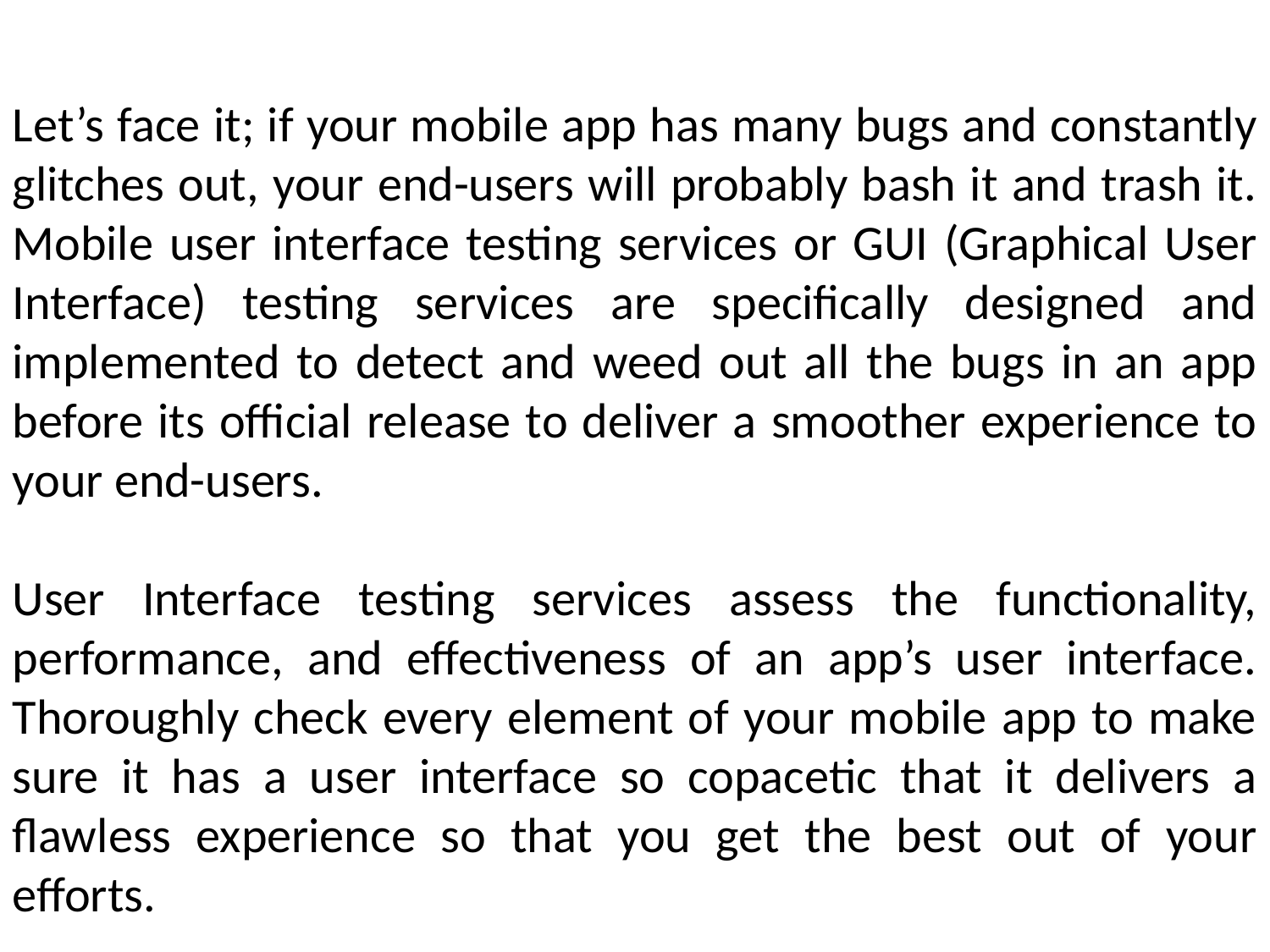

Let’s face it; if your mobile app has many bugs and constantly glitches out, your end-users will probably bash it and trash it. Mobile user interface testing services or GUI (Graphical User Interface) testing services are specifically designed and implemented to detect and weed out all the bugs in an app before its official release to deliver a smoother experience to your end-users.

User Interface testing services assess the functionality, performance, and effectiveness of an app’s user interface. Thoroughly check every element of your mobile app to make sure it has a user interface so copacetic that it delivers a flawless experience so that you get the best out of your efforts.